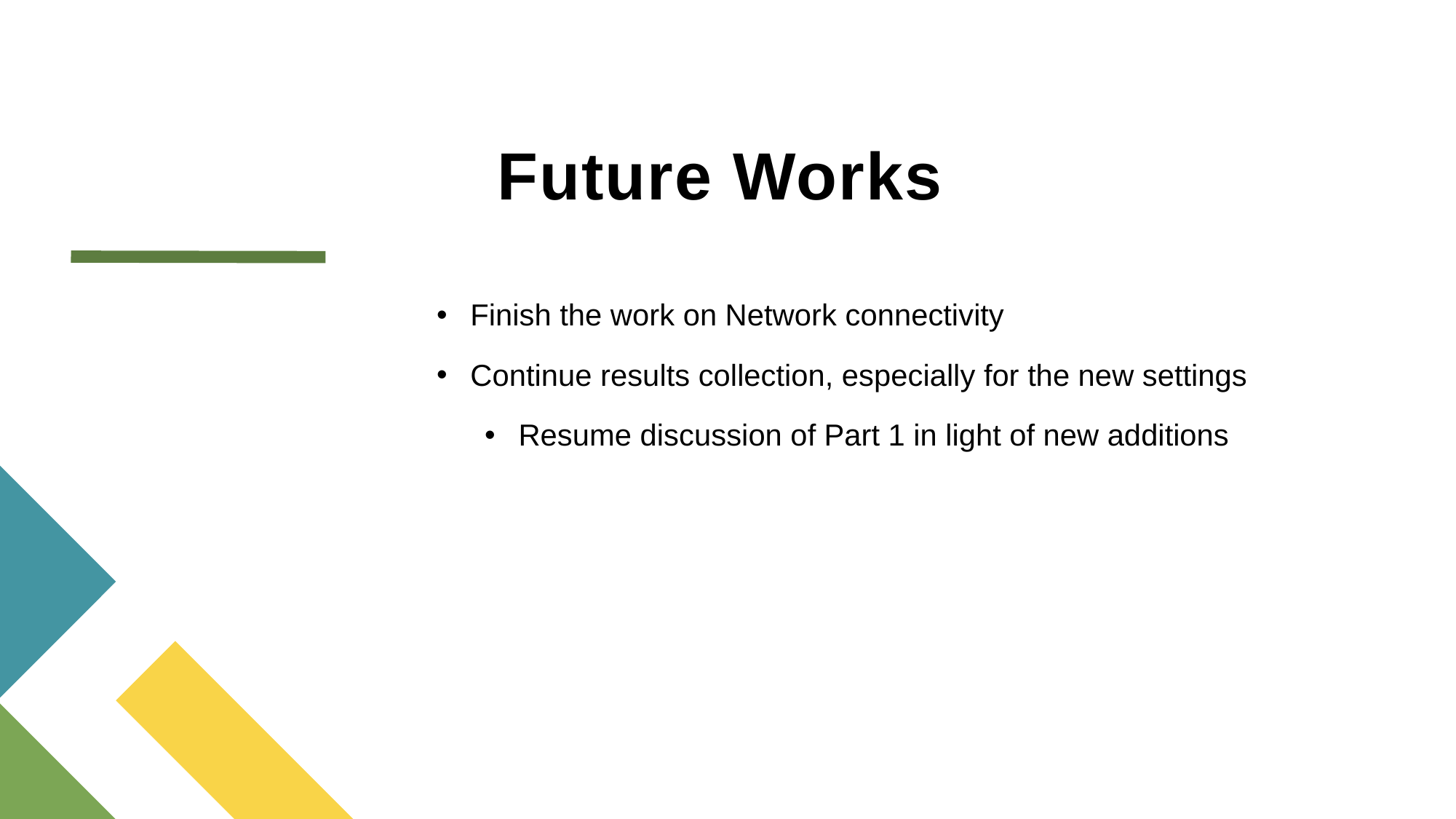

# Future Works
Finish the work on Network connectivity
Continue results collection, especially for the new settings
Resume discussion of Part 1 in light of new additions